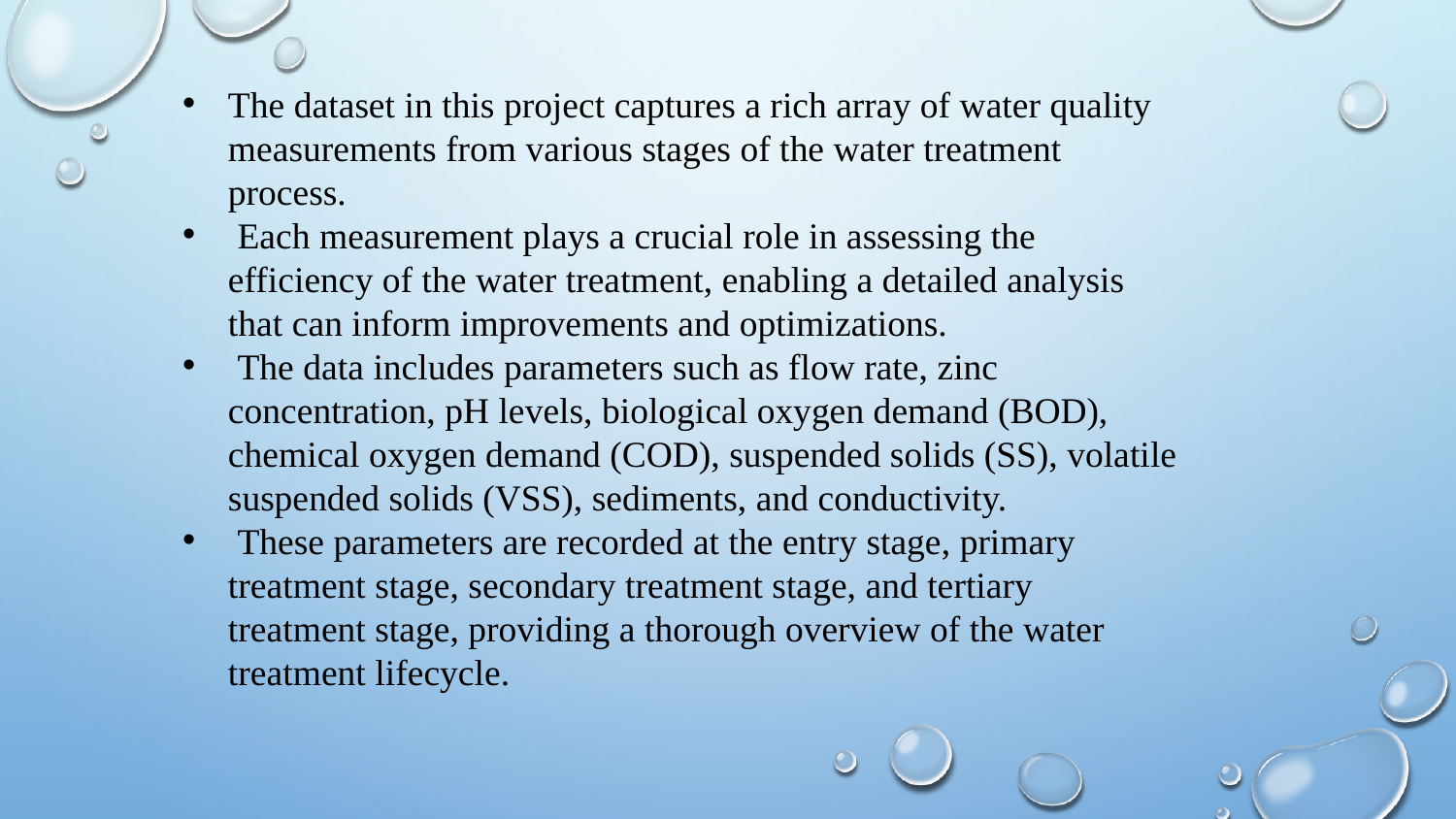

The dataset in this project captures a rich array of water quality measurements from various stages of the water treatment process.
 Each measurement plays a crucial role in assessing the efficiency of the water treatment, enabling a detailed analysis that can inform improvements and optimizations.
 The data includes parameters such as flow rate, zinc concentration, pH levels, biological oxygen demand (BOD), chemical oxygen demand (COD), suspended solids (SS), volatile suspended solids (VSS), sediments, and conductivity.
 These parameters are recorded at the entry stage, primary treatment stage, secondary treatment stage, and tertiary treatment stage, providing a thorough overview of the water treatment lifecycle.